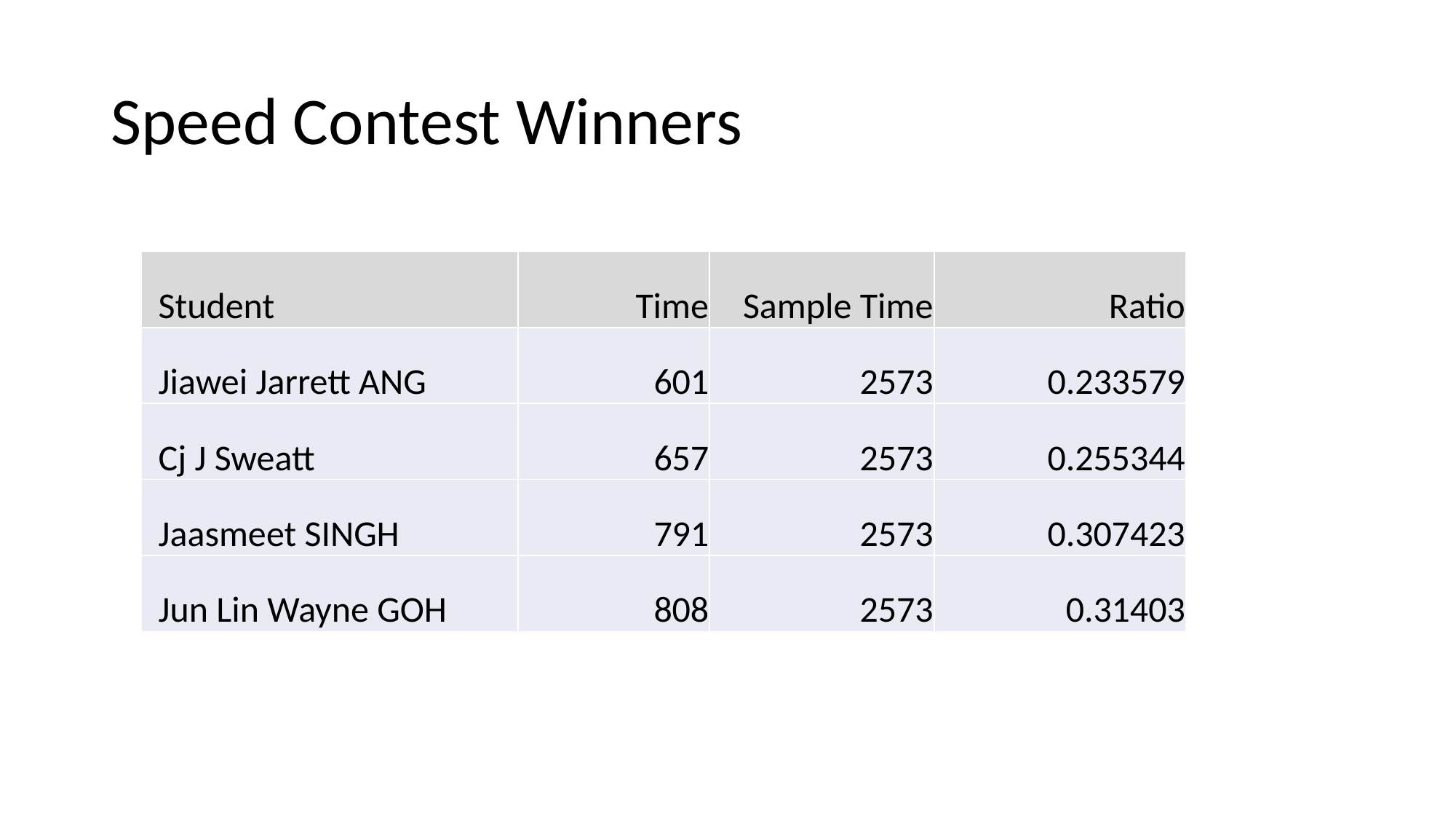

# Speed Contest Winners
| Student | Time | Sample Time | Ratio |
| --- | --- | --- | --- |
| Jiawei Jarrett ANG | 601 | 2573 | 0.233579 |
| Cj J Sweatt | 657 | 2573 | 0.255344 |
| Jaasmeet SINGH | 791 | 2573 | 0.307423 |
| Jun Lin Wayne GOH | 808 | 2573 | 0.31403 |